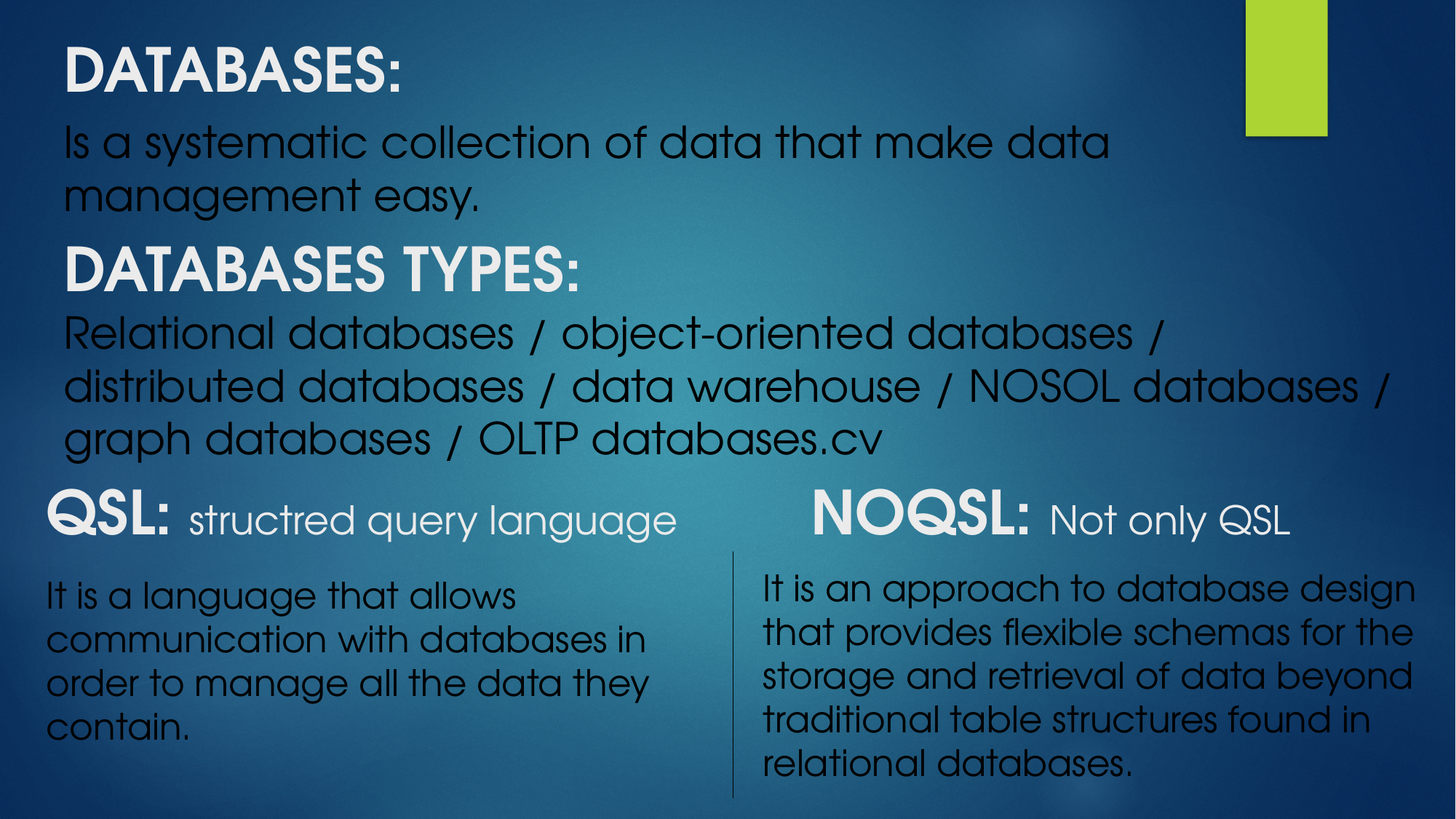

# DATABASES:
Is a systematic collection of data that make data management easy.
DATABASES TYPES:
Relational databases / object-oriented databases / distributed databases / data warehouse / NOSOL databases / graph databases / OLTP databases.cv
QSL: structred query language
NOQSL: Not only QSL

It is an approach to database design that provides flexible schemas for the storage and retrieval of data beyond traditional table structures found in relational databases.
It is a language that allows communication with databases in order to manage all the data they contain.